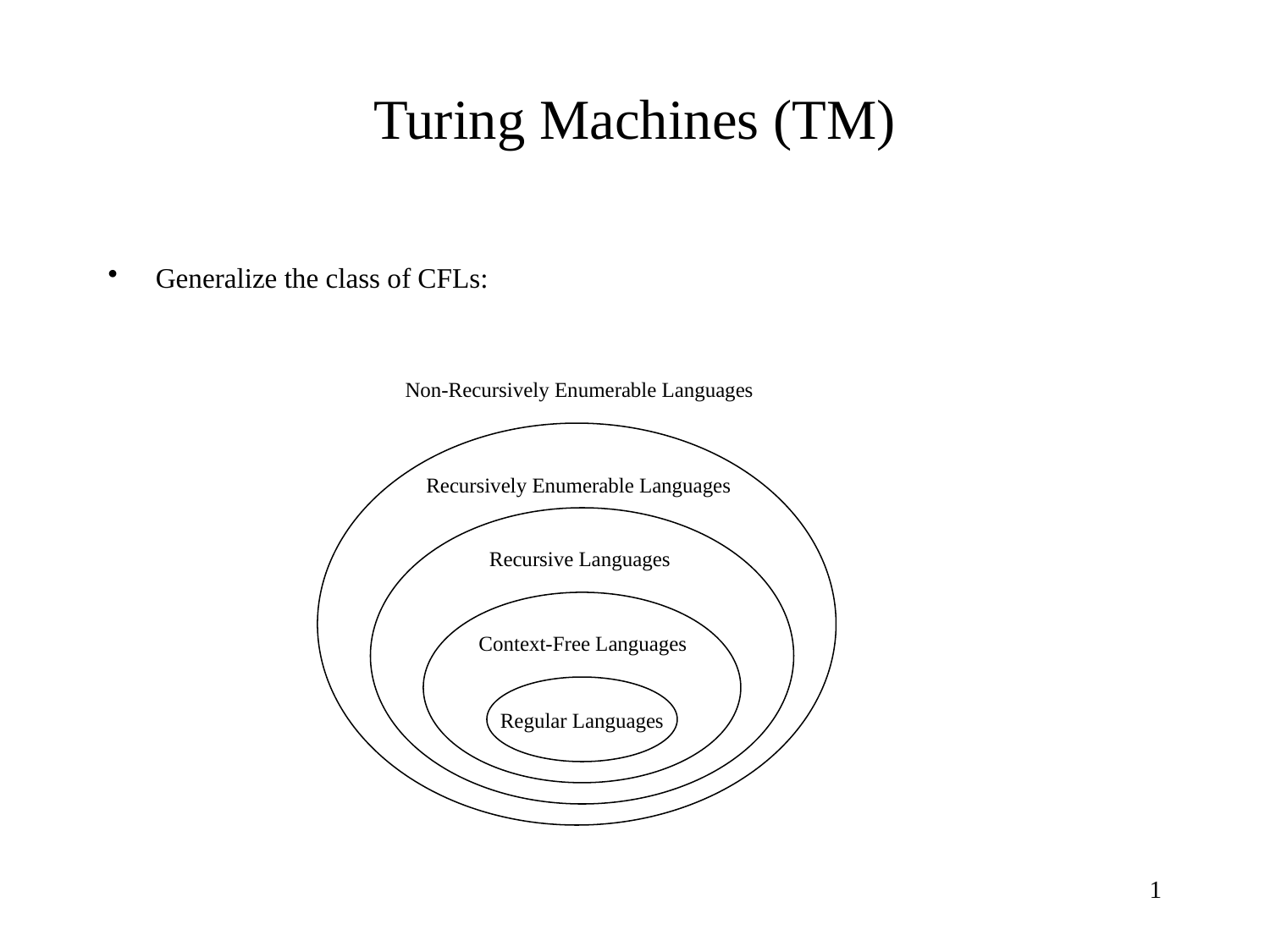

# Turing Machines (TM)
Generalize the class of CFLs:
Non-Recursively Enumerable Languages

Recursively Enumerable Languages

Recursive Languages

Context-Free Languages
Regular Languages
1